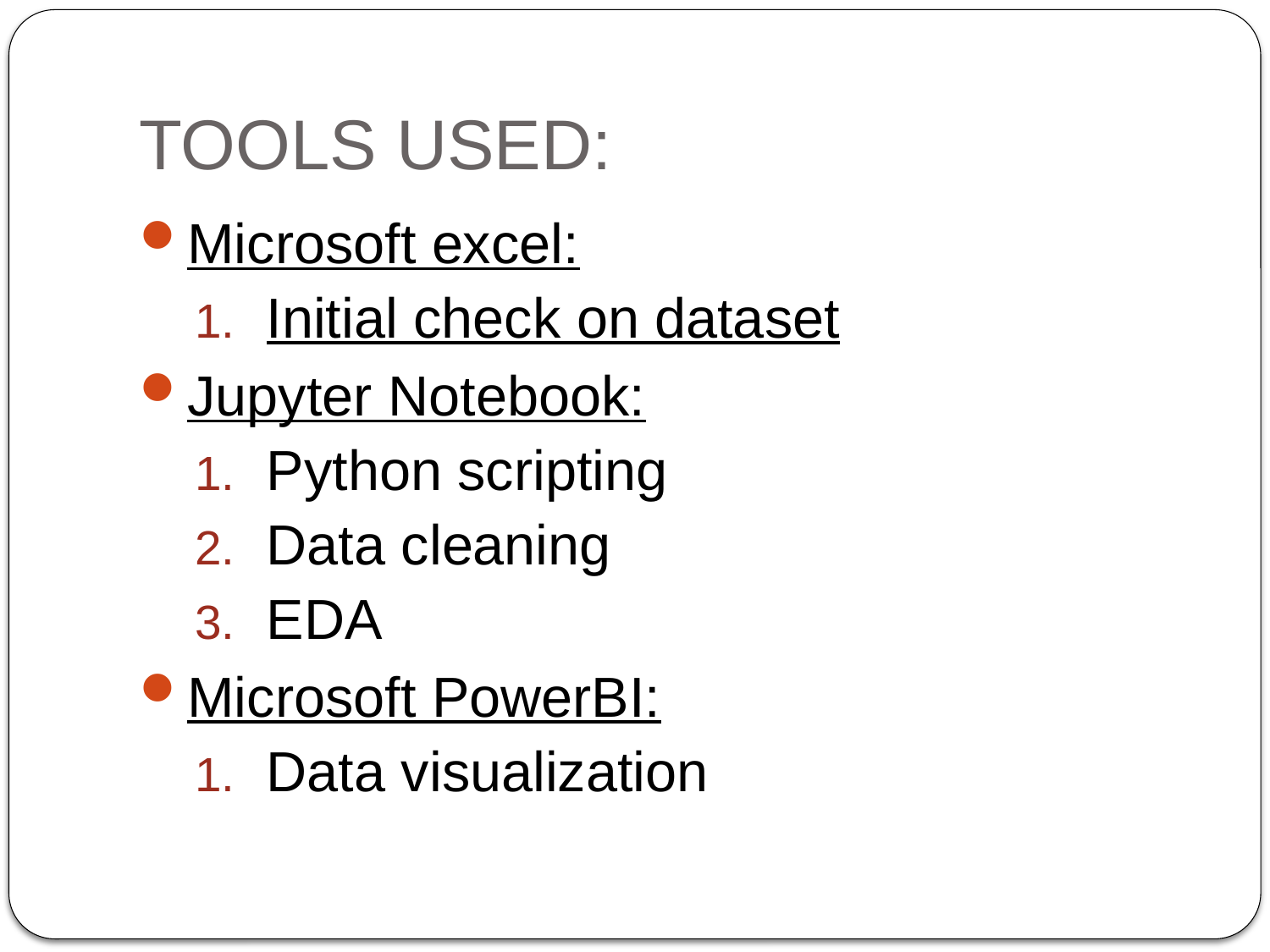

# TOOLS USED:
Microsoft excel:
Initial check on dataset
Jupyter Notebook:
Python scripting
Data cleaning
EDA
Microsoft PowerBI:
Data visualization